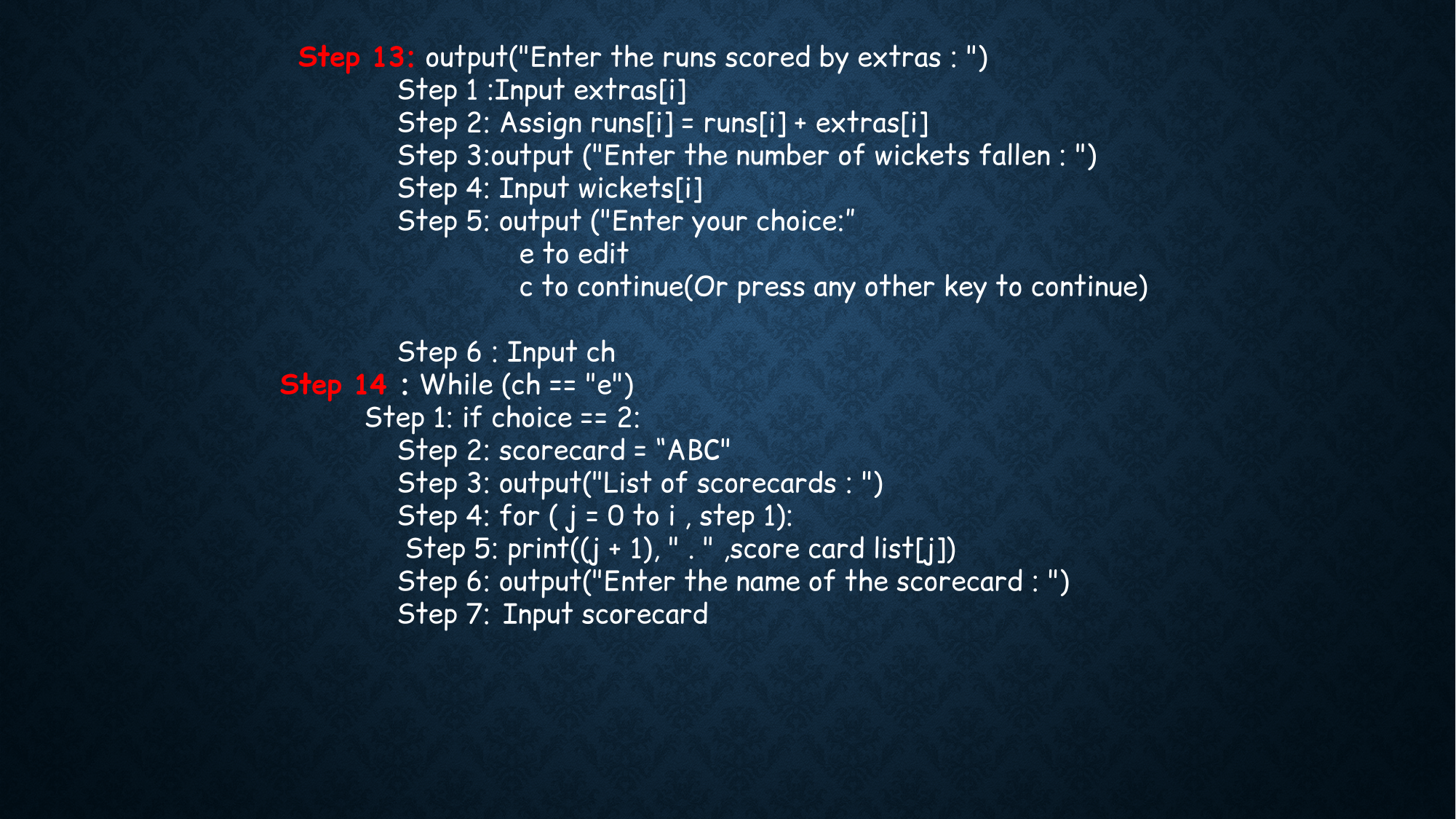

Step 13: output("Enter the runs scored by extras : ")
            Step 1 :Input extras[i]
            Step 2: Assign runs[i] = runs[i] + extras[i]
            Step 3:output ("Enter the number of wickets fallen : ")
            Step 4: Input wickets[i]
            Step 5: output ("Enter your choice:”
                           e to edit
                           c to continue(Or press any other key to continue)

            Step 6 : Input ch
    Step 14 : While (ch == "e")
        Step 1: if choice == 2:
            Step 2: scorecard = “ABC"
            Step 3: output("List of scorecards : ")
            Step 4: for ( j = 0 to i , step 1):
             Step 5: print((j + 1), " . " ,score card list[j])
            Step 6: output("Enter the name of the scorecard : ")
            Step 7: Input scorecard